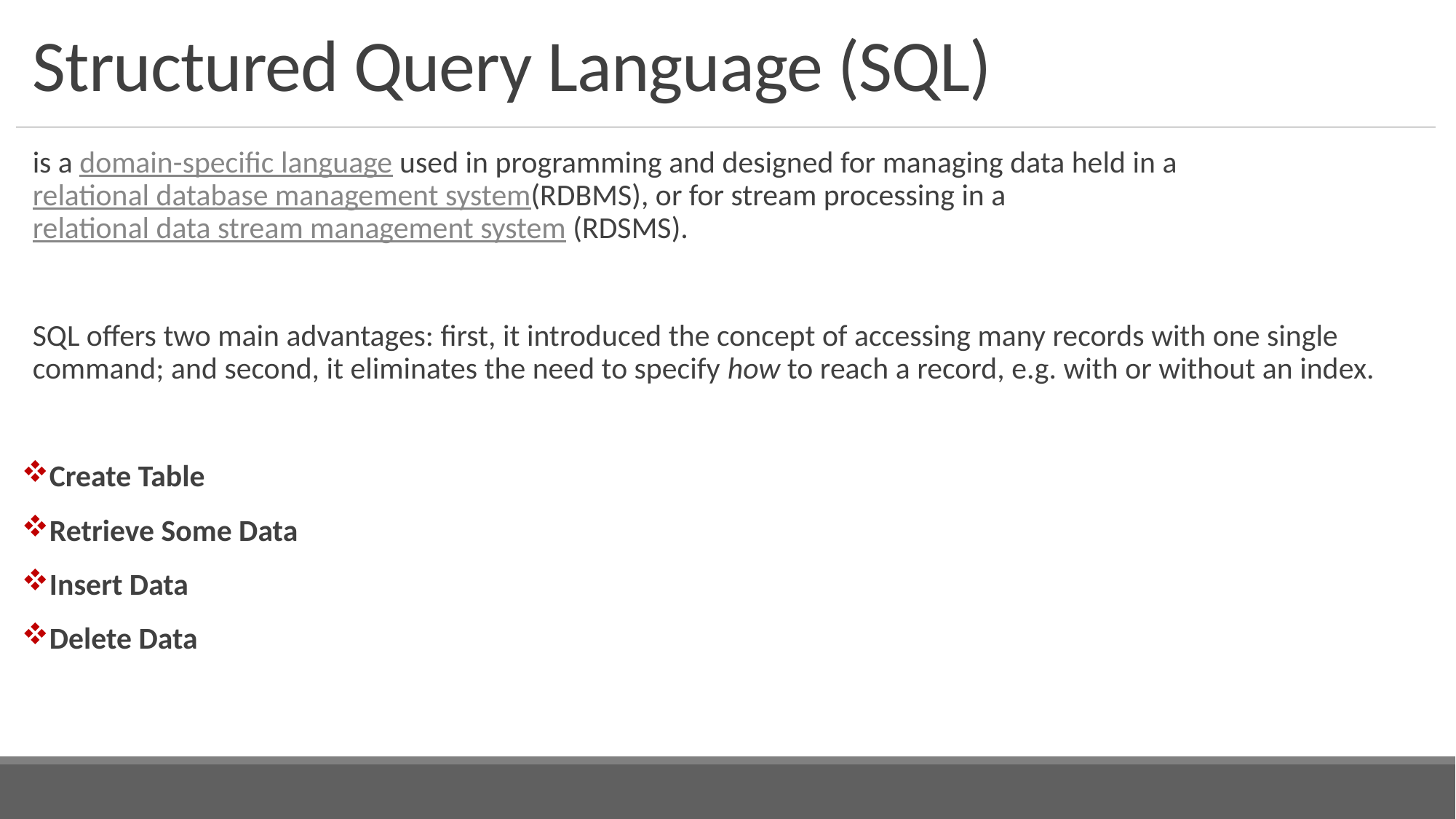

# Structured Query Language (SQL)
is a domain-specific language used in programming and designed for managing data held in a relational database management system(RDBMS), or for stream processing in a relational data stream management system (RDSMS).

SQL offers two main advantages: first, it introduced the concept of accessing many records with one single command; and second, it eliminates the need to specify how to reach a record, e.g. with or without an index.

Create Table
Retrieve Some Data
Insert Data
Delete Data